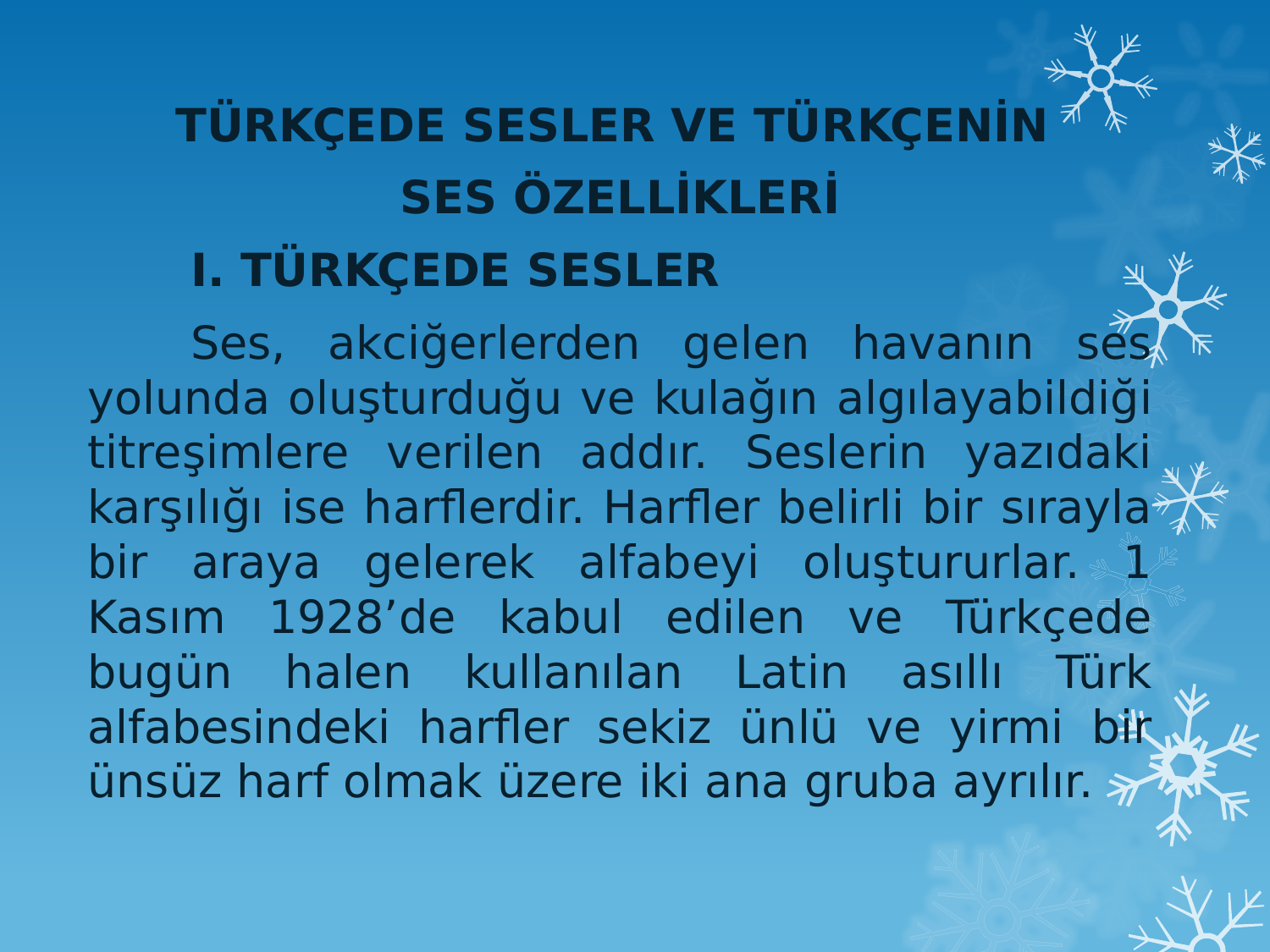

TÜRKÇEDE SESLER VE TÜRKÇENİN
SES ÖZELLİKLERİ
	I. TÜRKÇEDE SESLER
	Ses, akciğerlerden gelen havanın ses yolunda oluşturduğu ve kulağın algılayabildiği titreşimlere verilen addır. Seslerin yazıdaki karşılığı ise harflerdir. Harfler belirli bir sırayla bir araya gelerek alfabeyi oluştururlar. 1 Kasım 1928’de kabul edilen ve Türkçede bugün halen kullanılan Latin asıllı Türk alfabesindeki harfler sekiz ünlü ve yirmi bir ünsüz harf olmak üzere iki ana gruba ayrılır.